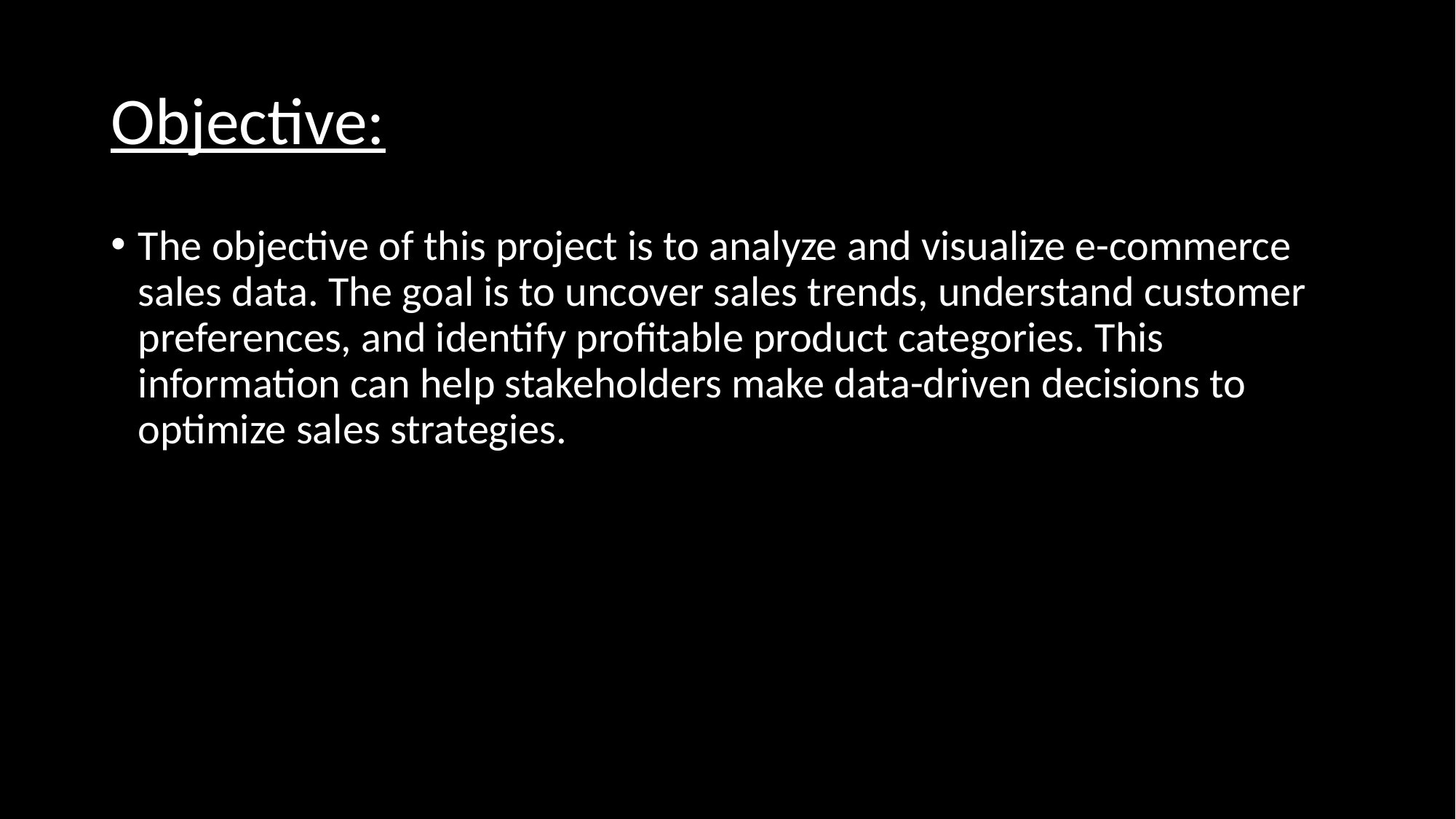

# Objective:
The objective of this project is to analyze and visualize e-commerce sales data. The goal is to uncover sales trends, understand customer preferences, and identify profitable product categories. This information can help stakeholders make data-driven decisions to optimize sales strategies.